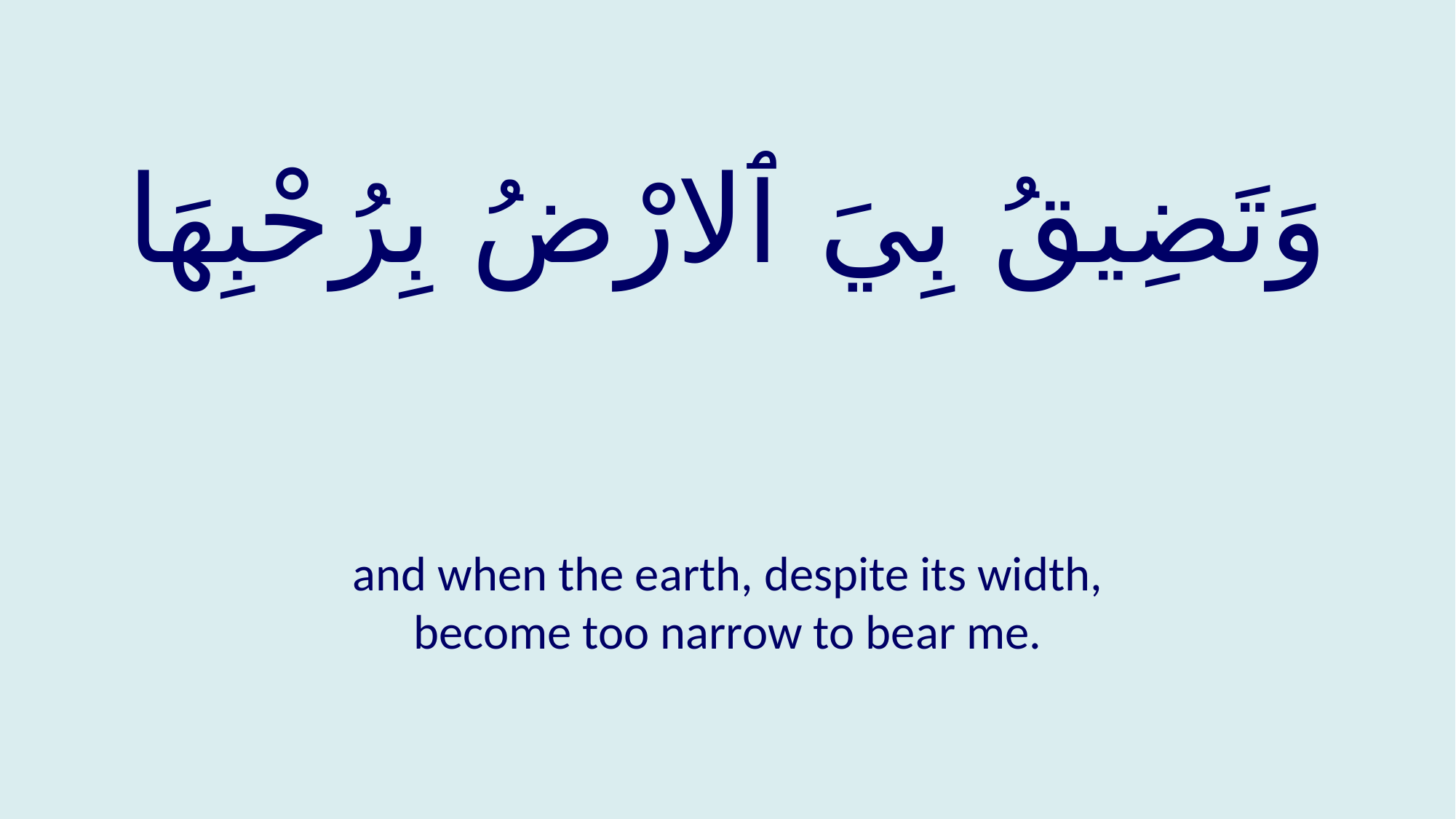

# وَتَضِيقُ بِيَ ٱلارْضُ بِرُحْبِهَا
and when the earth, despite its width, become too narrow to bear me.